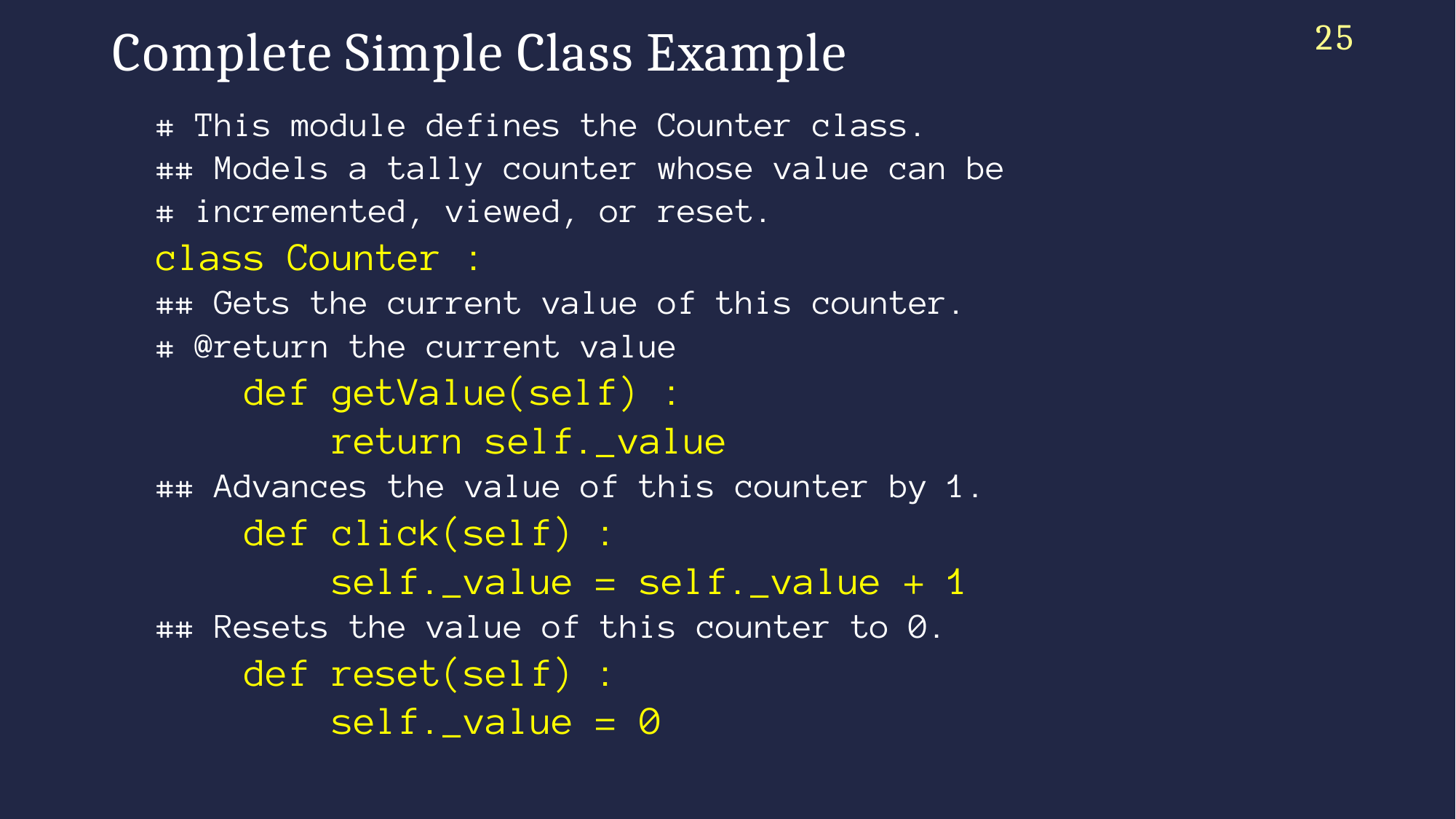

25
# Complete Simple Class Example
# This module defines the Counter class.
## Models a tally counter whose value can be
# incremented, viewed, or reset.
class Counter :
## Gets the current value of this counter.
# @return the current value
    def getValue(self) :
        return self._value
## Advances the value of this counter by 1.
    def click(self) :
        self._value = self._value + 1
## Resets the value of this counter to 0.
    def reset(self) :
        self._value = 0